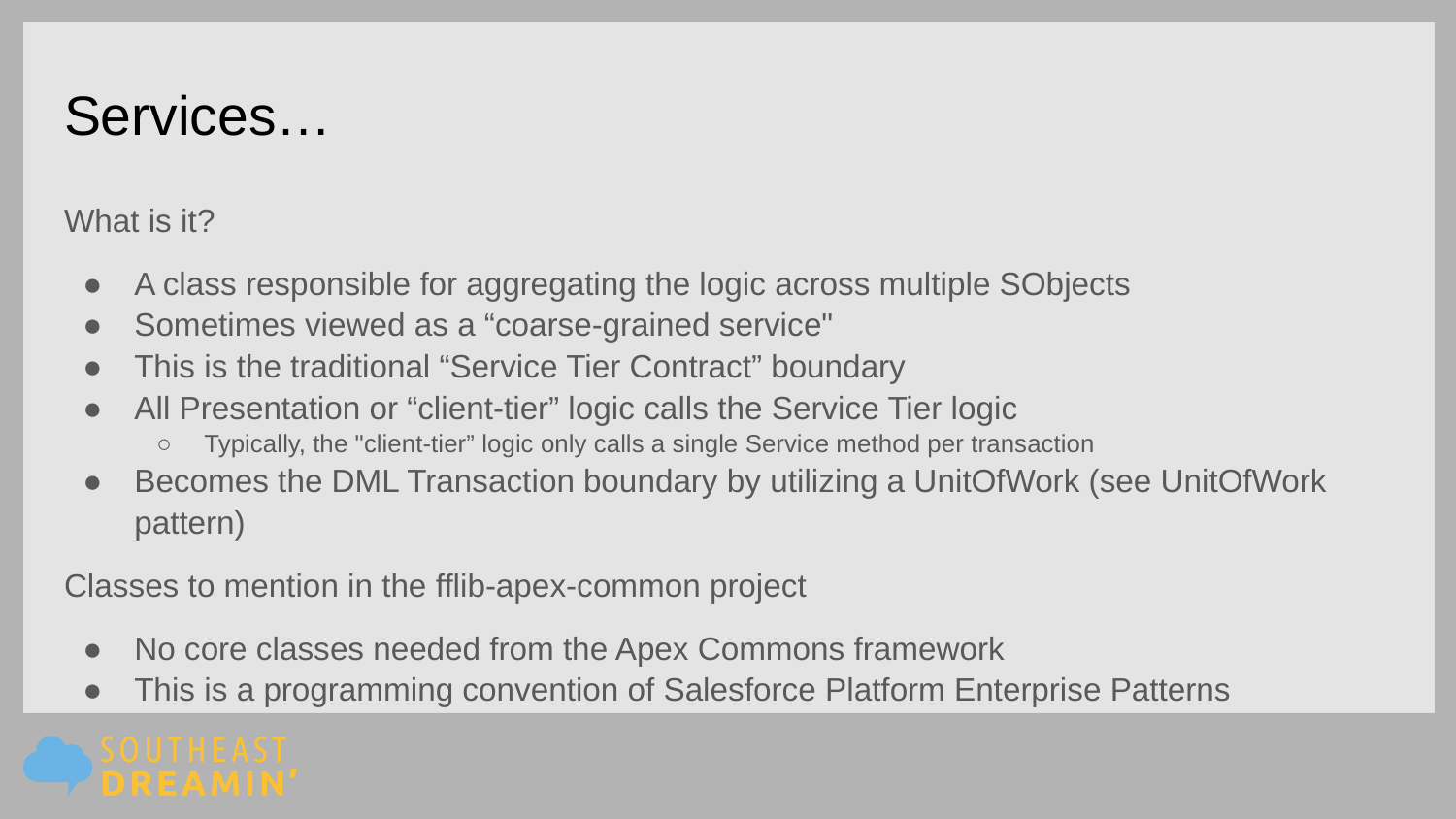

# Services…
What is it?
A class responsible for aggregating the logic across multiple SObjects
Sometimes viewed as a “coarse-grained service"
This is the traditional “Service Tier Contract” boundary
All Presentation or “client-tier” logic calls the Service Tier logic
Typically, the "client-tier” logic only calls a single Service method per transaction
Becomes the DML Transaction boundary by utilizing a UnitOfWork (see UnitOfWork pattern)
Classes to mention in the fflib-apex-common project
No core classes needed from the Apex Commons framework
This is a programming convention of Salesforce Platform Enterprise Patterns